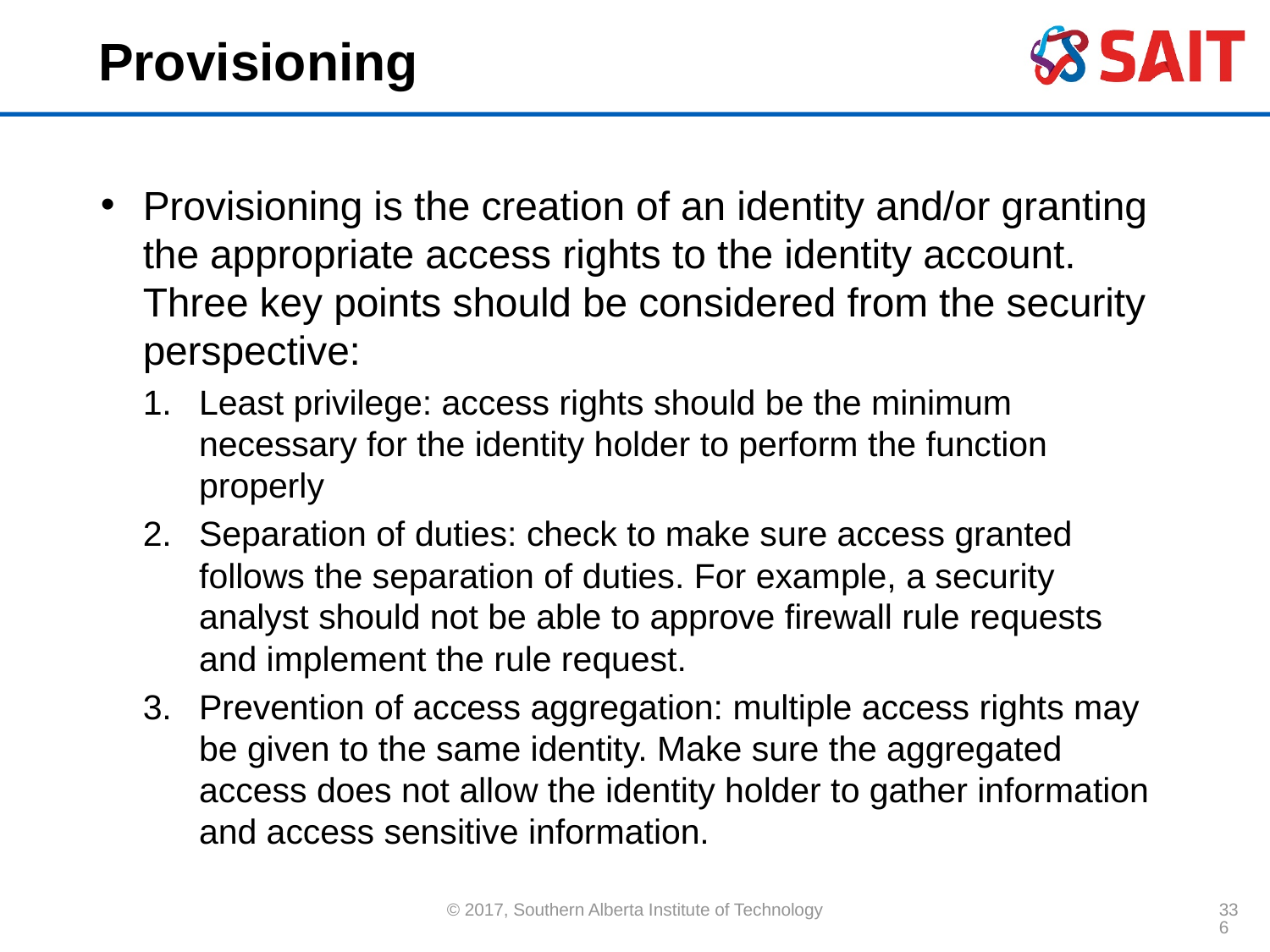

# Provisioning
Provisioning is the creation of an identity and/or granting the appropriate access rights to the identity account. Three key points should be considered from the security perspective:
Least privilege: access rights should be the minimum necessary for the identity holder to perform the function properly
Separation of duties: check to make sure access granted follows the separation of duties. For example, a security analyst should not be able to approve firewall rule requests and implement the rule request.
Prevention of access aggregation: multiple access rights may be given to the same identity. Make sure the aggregated access does not allow the identity holder to gather information and access sensitive information.